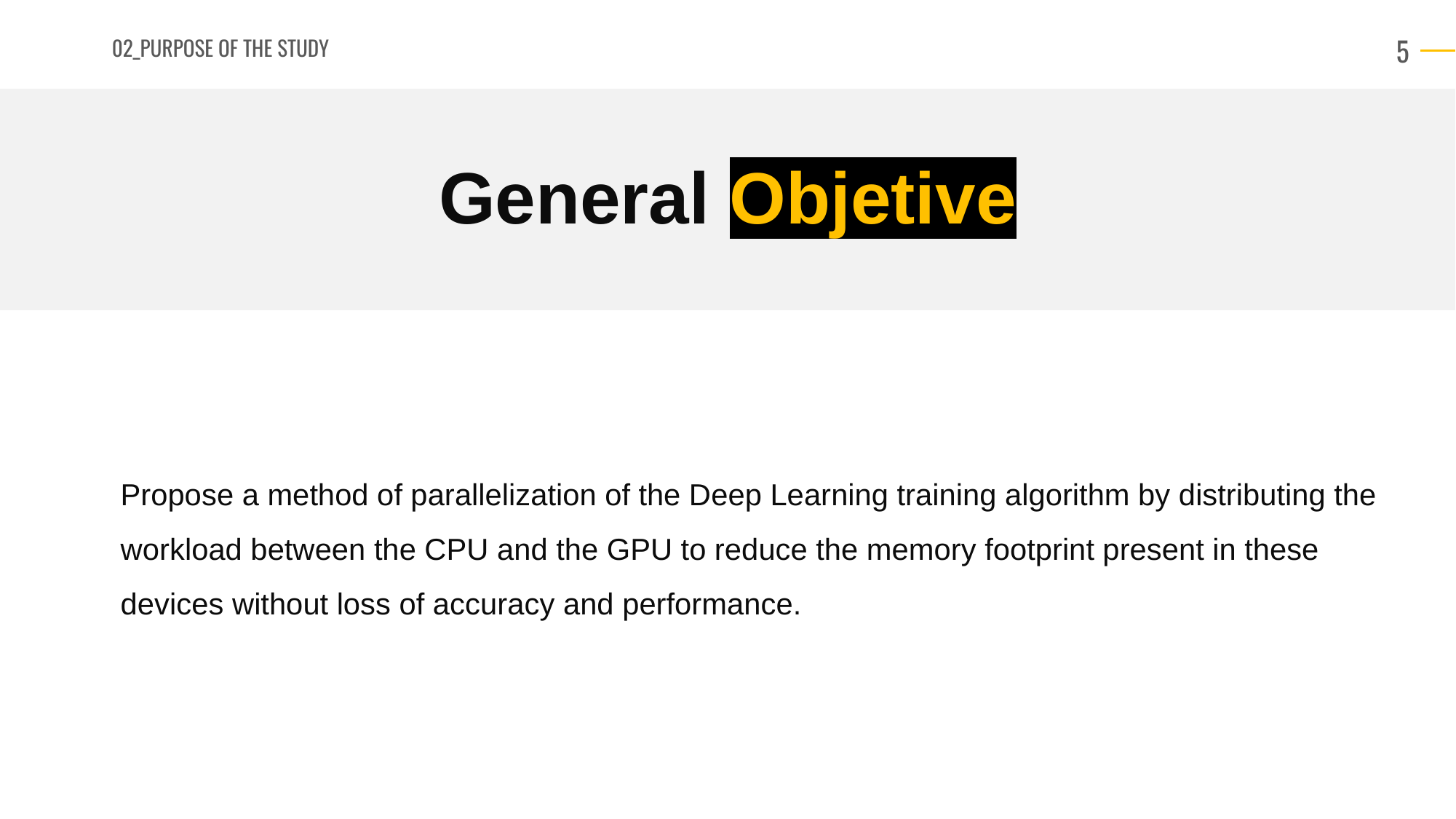

02_PURPOSE OF THE STUDY

General Objetive
Propose a method of parallelization of the Deep Learning training algorithm by distributing the workload between the CPU and the GPU to reduce the memory footprint present in these devices without loss of accuracy and performance.